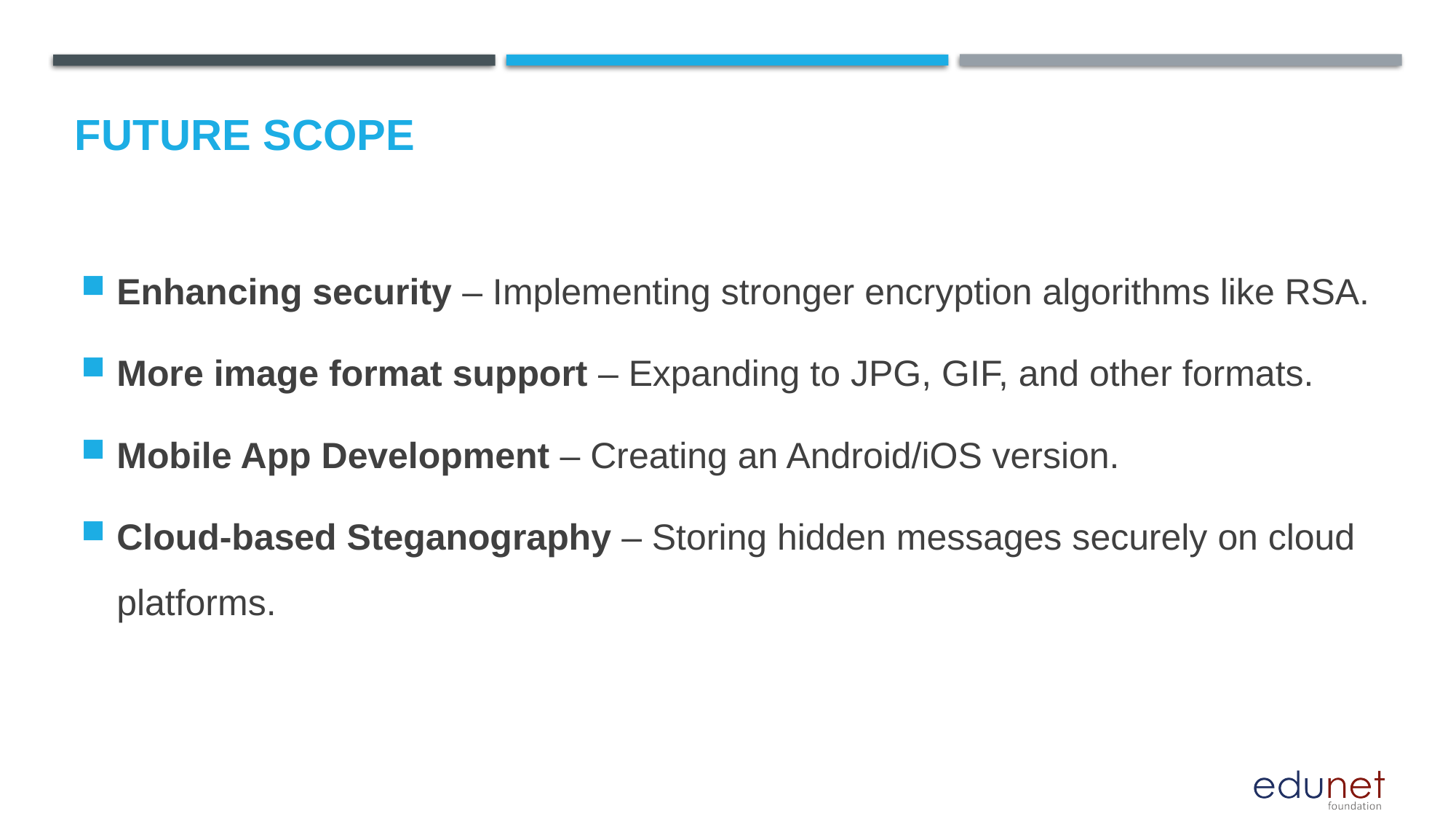

Future scope
Enhancing security – Implementing stronger encryption algorithms like RSA.
More image format support – Expanding to JPG, GIF, and other formats.
Mobile App Development – Creating an Android/iOS version.
Cloud-based Steganography – Storing hidden messages securely on cloud platforms.